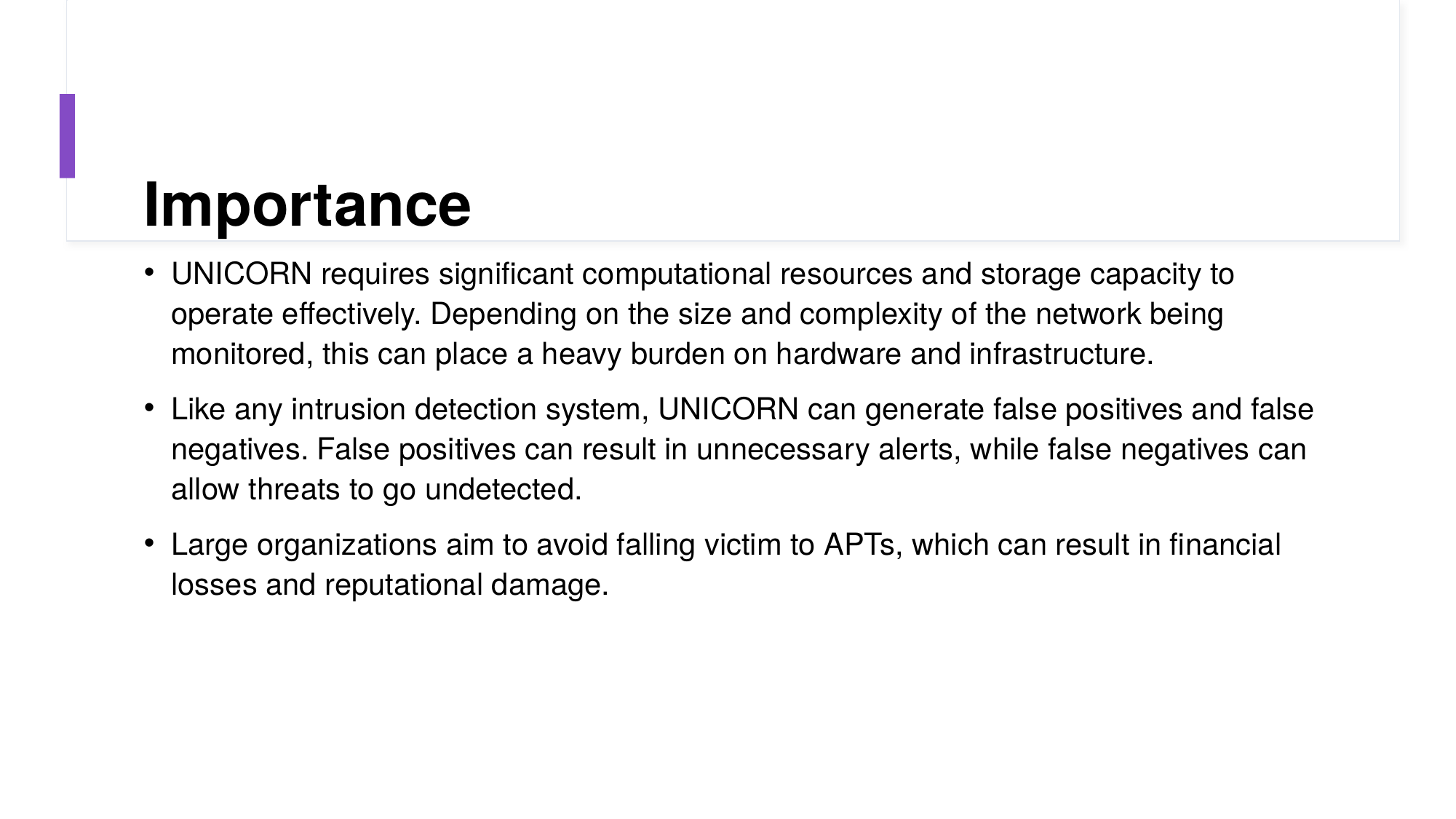

# Importance
UNICORN requires significant computational resources and storage capacity to operate effectively. Depending on the size and complexity of the network being monitored, this can place a heavy burden on hardware and infrastructure.
Like any intrusion detection system, UNICORN can generate false positives and false negatives. False positives can result in unnecessary alerts, while false negatives can allow threats to go undetected.
Large organizations aim to avoid falling victim to APTs, which can result in financial losses and reputational damage.